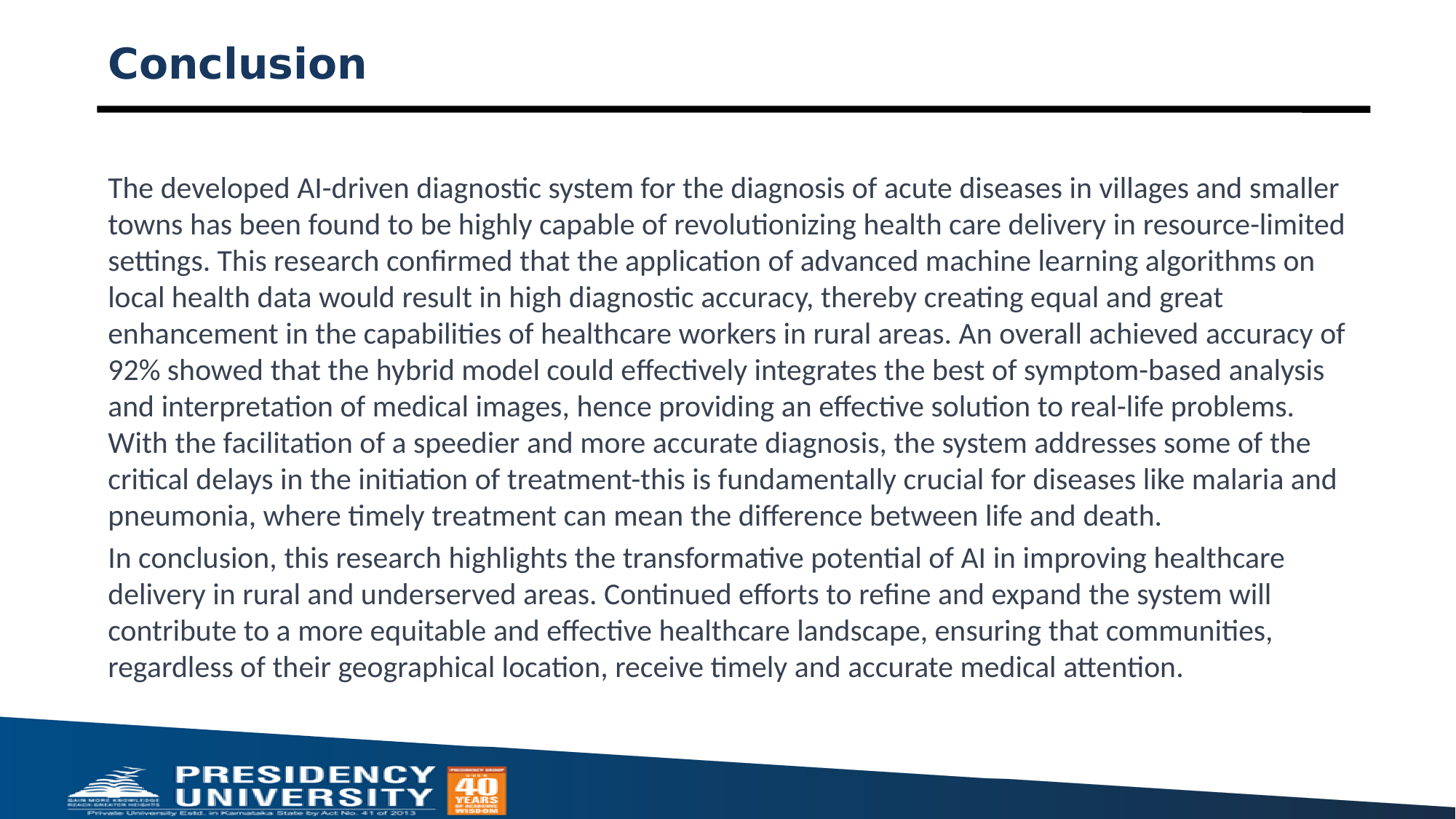

# Conclusion
The developed AI-driven diagnostic system for the diagnosis of acute diseases in villages and smaller towns has been found to be highly capable of revolutionizing health care delivery in resource-limited settings. This research confirmed that the application of advanced machine learning algorithms on local health data would result in high diagnostic accuracy, thereby creating equal and great enhancement in the capabilities of healthcare workers in rural areas. An overall achieved accuracy of 92% showed that the hybrid model could eﬀectively integrates the best of symptom-based analysis and interpretation of medical images, hence providing an effective solution to real-life problems.  With the facilitation of a speedier and more accurate diagnosis, the system addresses some of the critical delays in the initiation of treatment-this is fundamentally crucial for diseases like malaria and pneumonia, where timely treatment can mean the difference between life and death.
In conclusion, this research highlights the transformative potential of AI in improving healthcare delivery in rural and underserved areas. Continued efforts to refine and expand the system will contribute to a more equitable and effective healthcare landscape, ensuring that communities, regardless of their geographical location, receive timely and accurate medical attention.